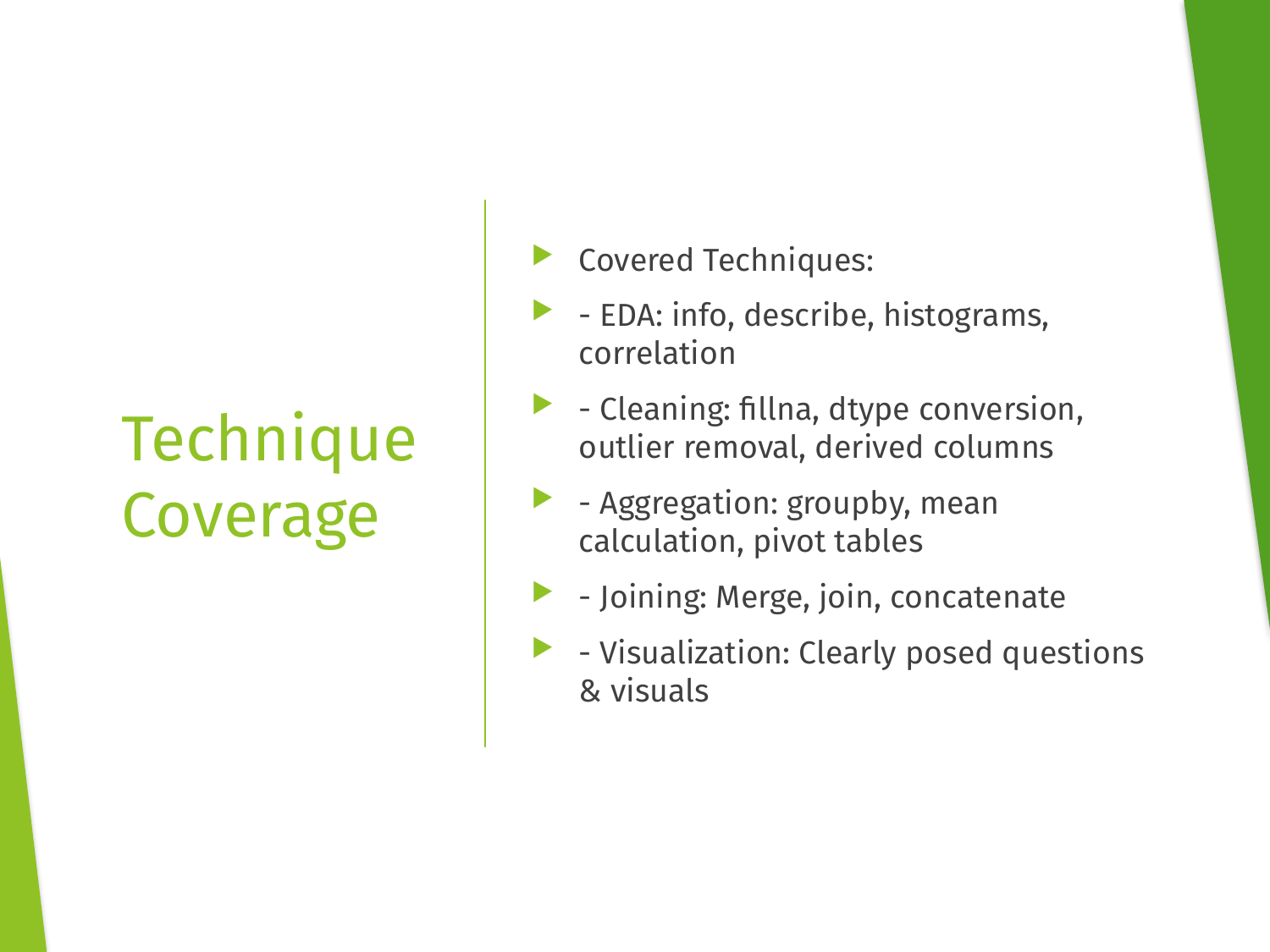

Covered Techniques:
- EDA: info, describe, histograms, correlation
- Cleaning: fillna, dtype conversion, outlier removal, derived columns
- Aggregation: groupby, mean calculation, pivot tables
- Joining: Merge, join, concatenate
- Visualization: Clearly posed questions & visuals
# Technique Coverage